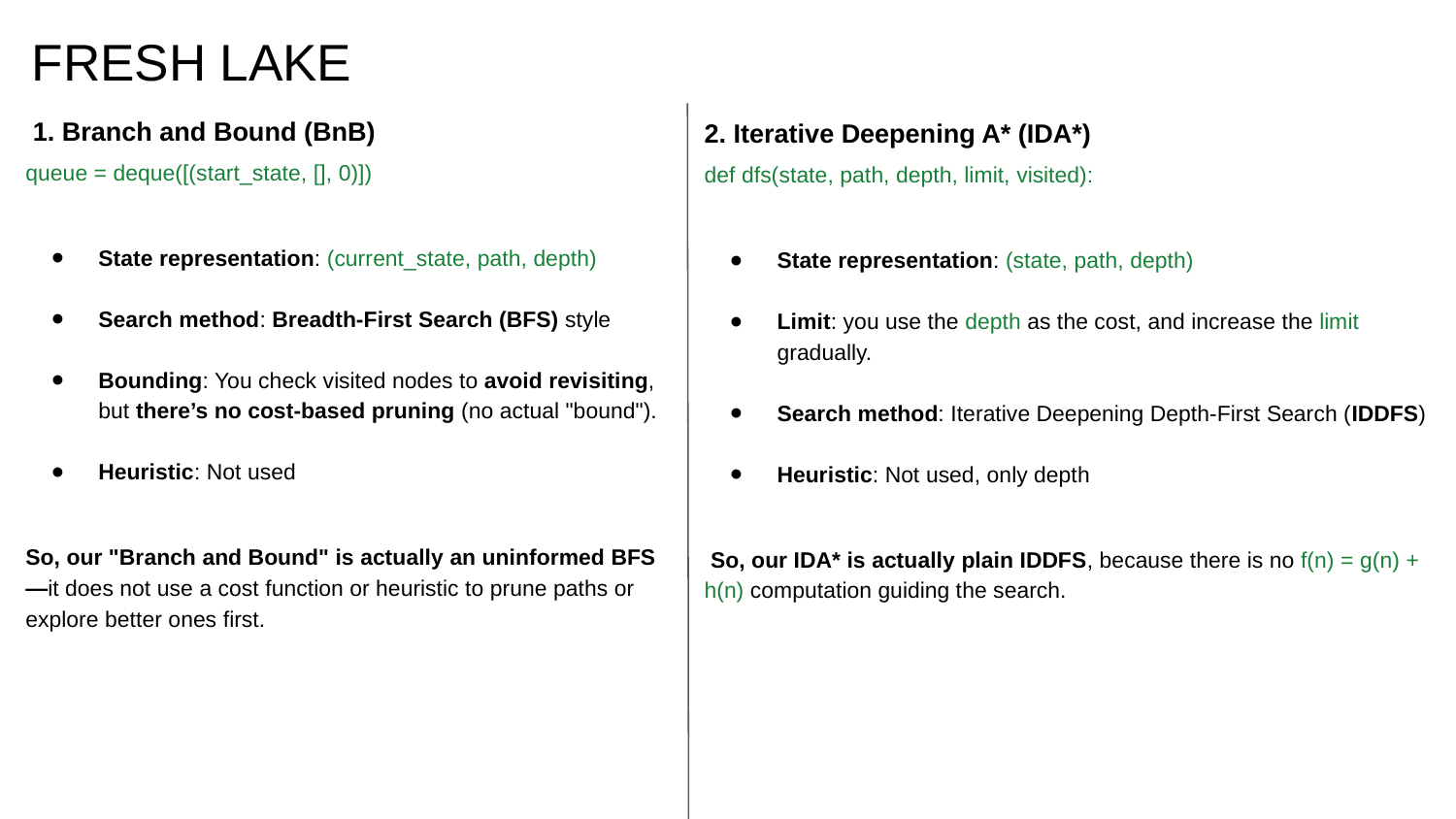

# FRESH LAKE
 1. Branch and Bound (BnB)
queue = deque([(start_state, [], 0)])

State representation: (current_state, path, depth)
Search method: Breadth-First Search (BFS) style
Bounding: You check visited nodes to avoid revisiting, but there’s no cost-based pruning (no actual "bound").
Heuristic: Not used
So, our "Branch and Bound" is actually an uninformed BFS—it does not use a cost function or heuristic to prune paths or explore better ones first.

2. Iterative Deepening A* (IDA*)
def dfs(state, path, depth, limit, visited):

State representation: (state, path, depth)
Limit: you use the depth as the cost, and increase the limit gradually.
Search method: Iterative Deepening Depth-First Search (IDDFS)
Heuristic: Not used, only depth
 So, our IDA* is actually plain IDDFS, because there is no f(n) = g(n) + h(n) computation guiding the search.